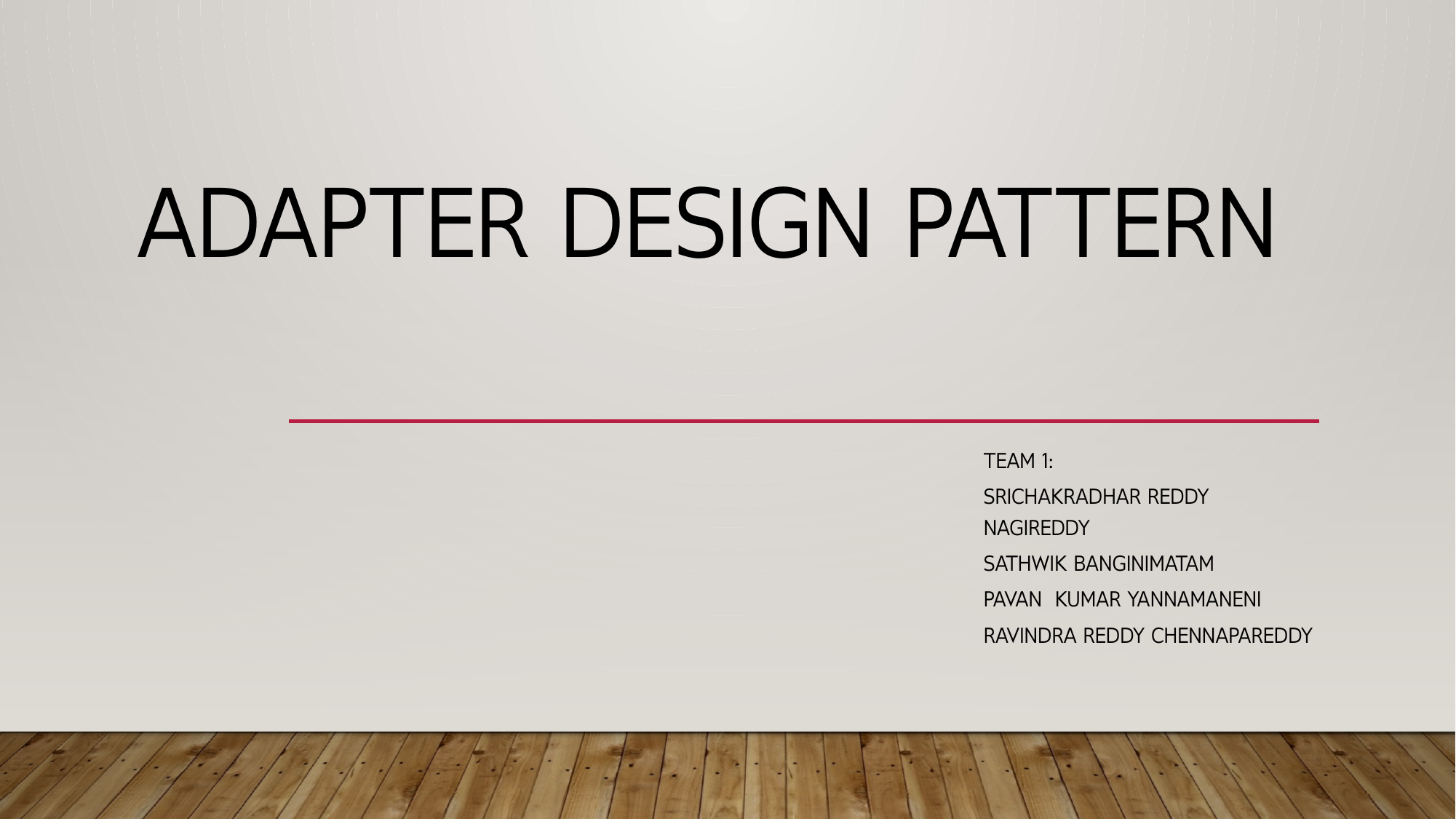

# Adapter DESIGN Pattern
Team 1:
Srichakradhar reddy nagiReddy
SatHwik banginimatam
Pavan  kumar Yannamaneni
Ravindra reddy chennapareddy